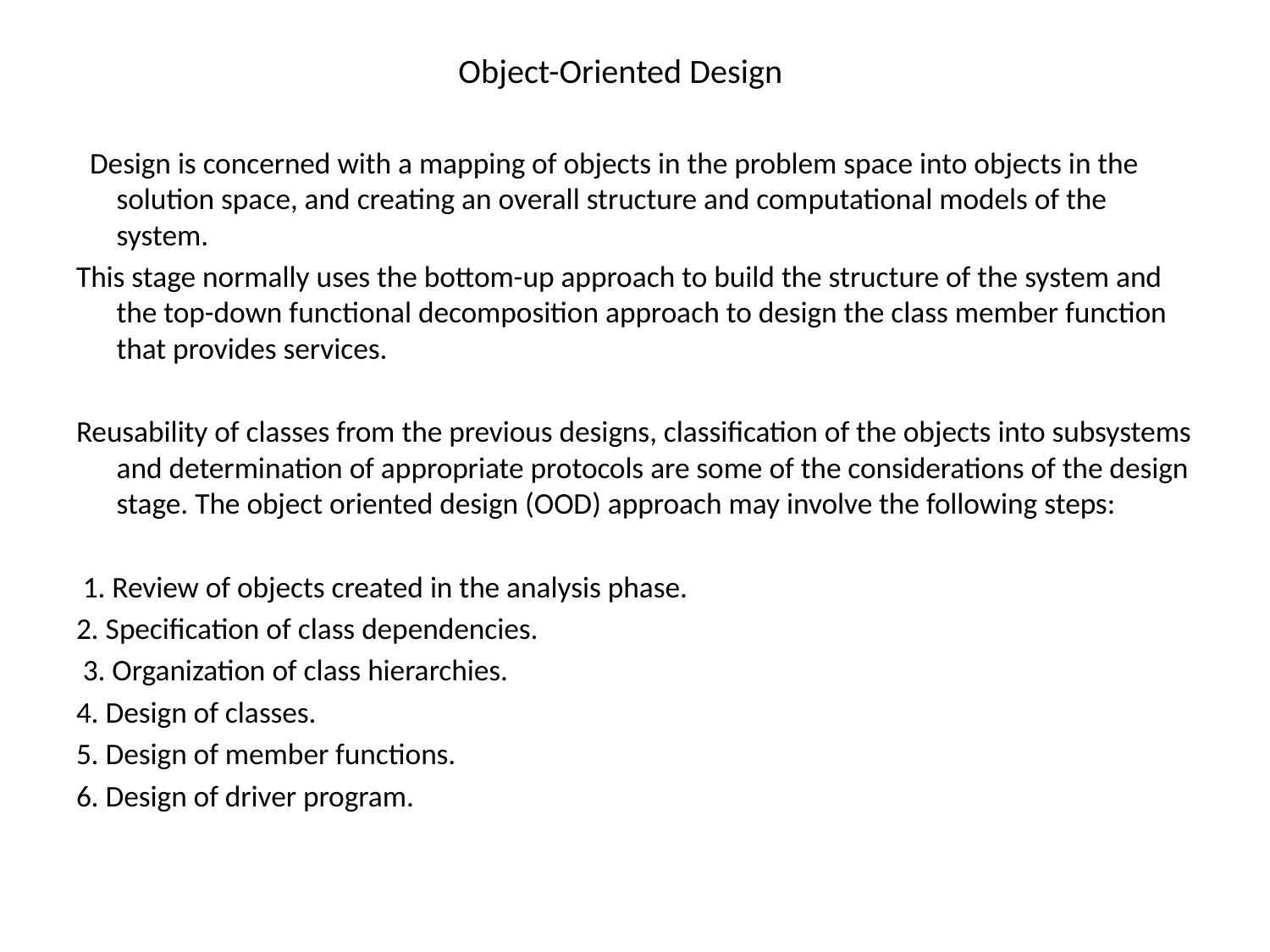

# Object-Oriented Design
  Design is concerned with a mapping of objects in the problem space into objects in the solution space, and creating an overall structure and computational models of the system.
This stage normally uses the bottom-up approach to build the structure of the system and the top-down functional decomposition approach to design the class member function that provides services.

Reusability of classes from the previous designs, classification of the objects into subsystems and determination of appropriate protocols are some of the considerations of the design stage. The object oriented design (OOD) approach may involve the following steps:

 1. Review of objects created in the analysis phase.
2. Specification of class dependencies.
 3. Organization of class hierarchies.
4. Design of classes.
5. Design of member functions.
6. Design of driver program.